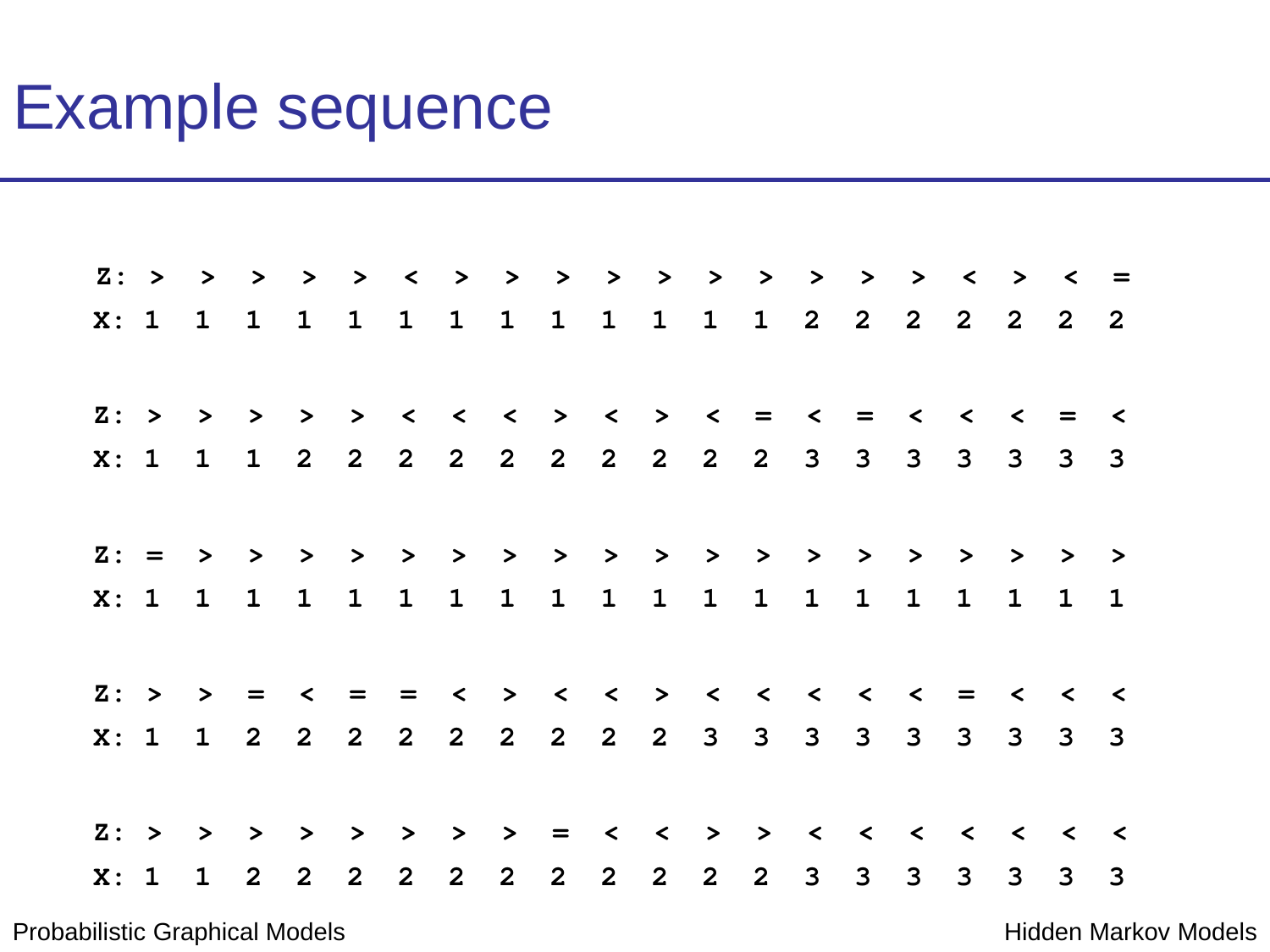

# Example sequence
  Z:  >  >  >  >  >  <  >  >  >  >  >  >  >  >  >  >  <  >  <  =
 X: 1  1  1  1  1  1  1  1  1  1  1  1  1  2  2  2  2  2  2  2

 Z:  >  >  >  >  >  <  <  <  >  <  >  <  =  <  =  <  <  <  =  <
 X: 1  1  1  2  2  2  2  2  2  2  2  2  2  3  3  3  3  3  3  3

 Z:  =  >  >  >  >  >  >  >  >  >  >  >  >  >  >  >  >  >  >  >
 X: 1  1  1  1  1  1  1  1  1  1  1  1  1  1  1  1  1  1  1  1

 Z:  >  >  =  <  =  =  <  >  <  <  >  <  <  <  <  <  =  <  <  <
 X: 1  1  2  2  2  2  2  2  2  2  2  3  3  3  3  3  3  3  3  3

 Z:  >  >  >  >  >  >  >  >  =  <  <  >  >  <  <  <  <  <  <  <
 X: 1  1  2  2  2  2  2  2  2  2  2  2  2  3  3  3  3  3  3  3